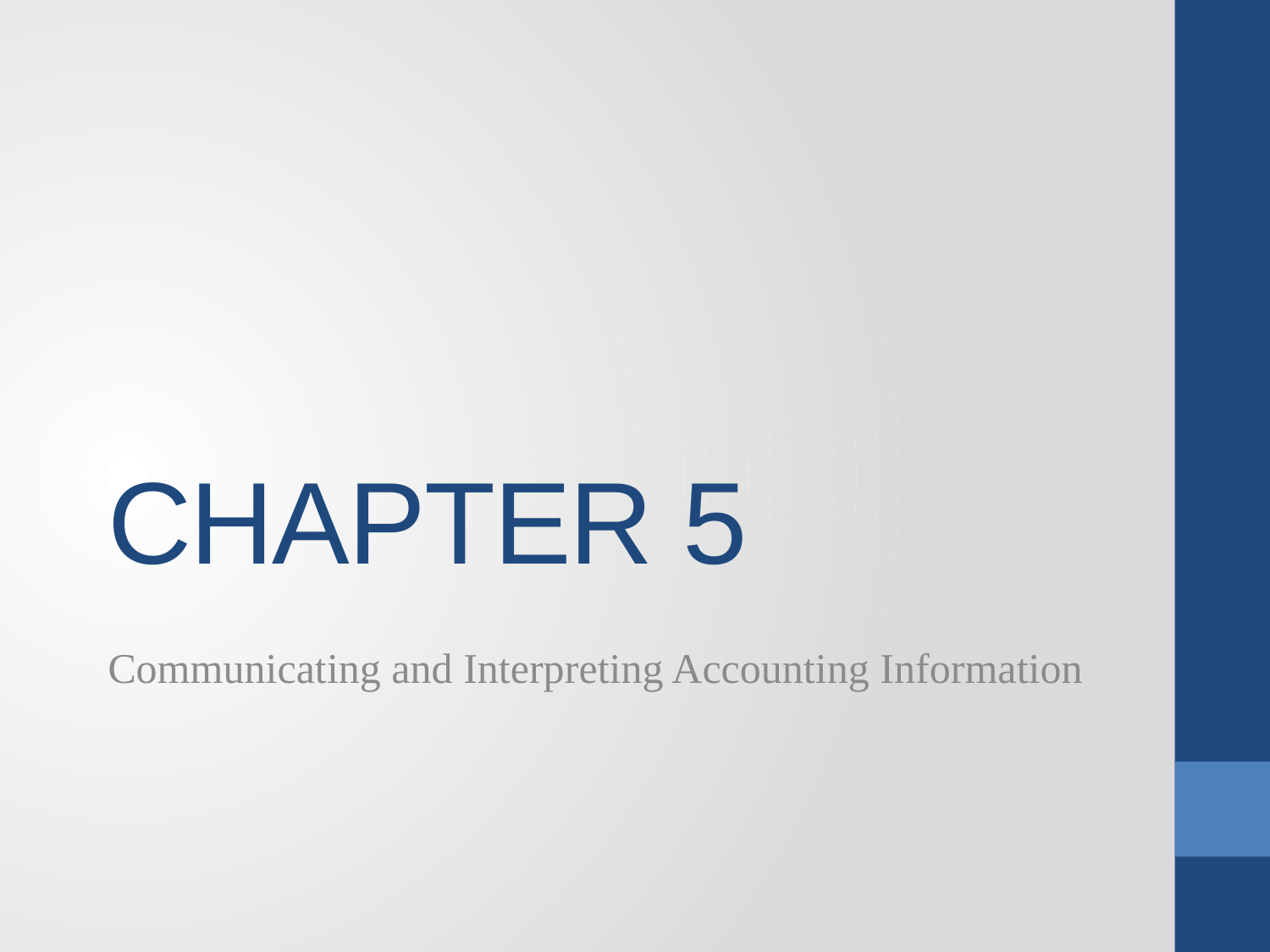

# CHAPTER 5
Communicating and Interpreting Accounting Information